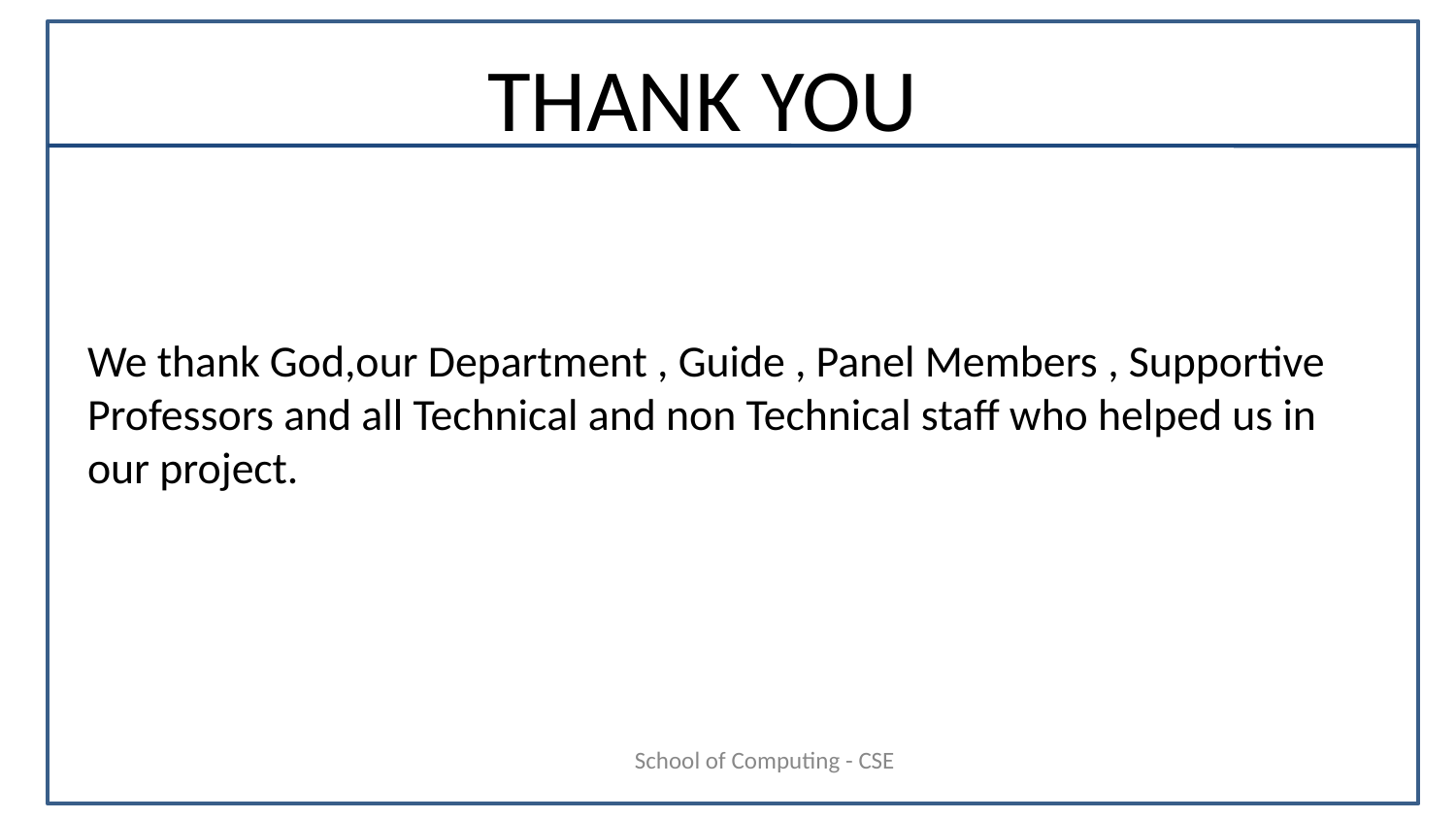

# THANK YOU

We thank God,our Department , Guide , Panel Members , Supportive Professors and all Technical and non Technical staff who helped us in our project.
School of Computing - CSE